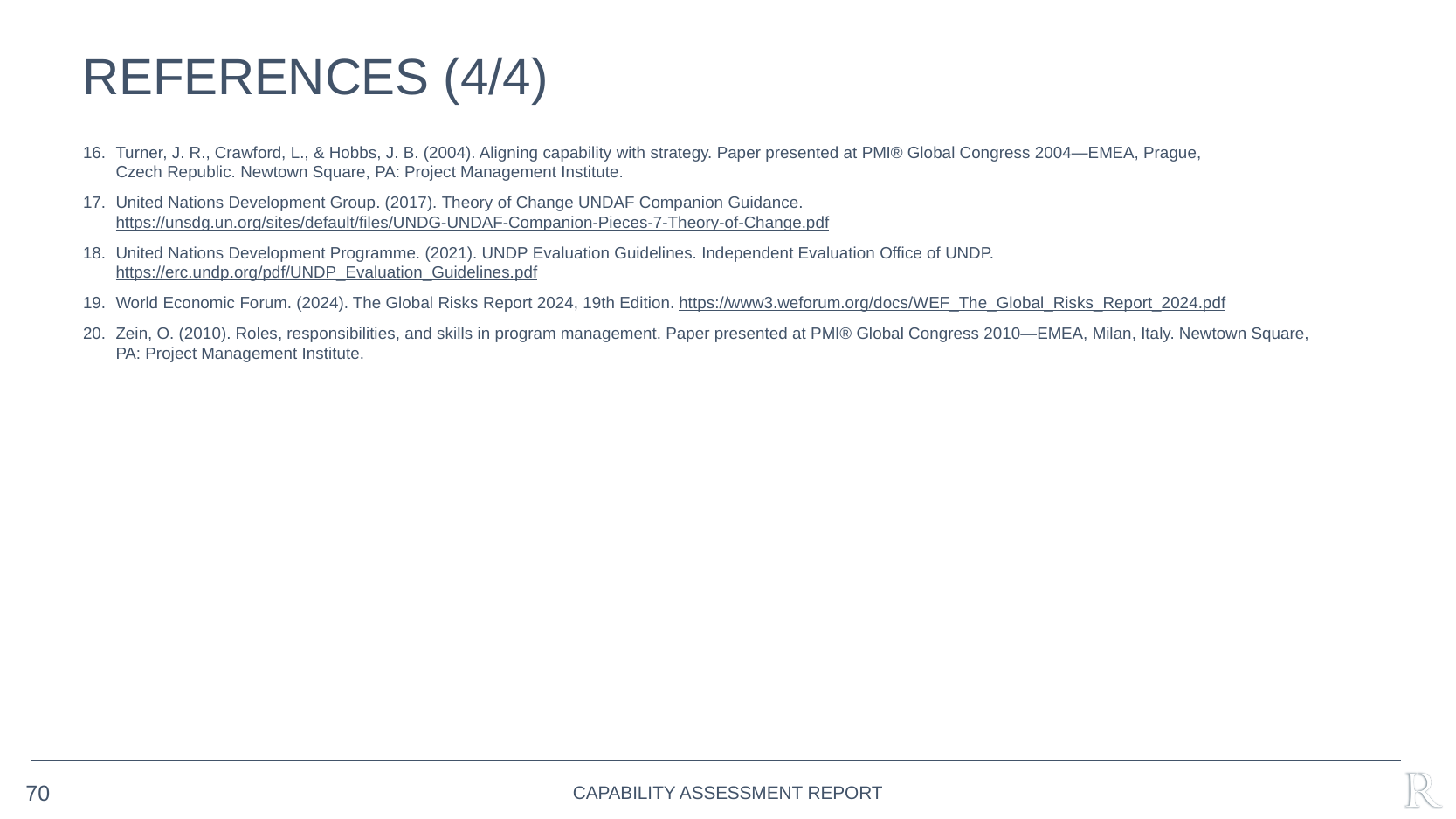

# References (4/4)
Turner, J. R., Crawford, L., & Hobbs, J. B. (2004). Aligning capability with strategy. Paper presented at PMI® Global Congress 2004—EMEA, Prague, Czech Republic. Newtown Square, PA: Project Management Institute.
United Nations Development Group. (2017). Theory of Change UNDAF Companion Guidance. https://unsdg.un.org/sites/default/files/UNDG-UNDAF-Companion-Pieces-7-Theory-of-Change.pdf
United Nations Development Programme. (2021). UNDP Evaluation Guidelines. Independent Evaluation Office of UNDP. https://erc.undp.org/pdf/UNDP_Evaluation_Guidelines.pdf
World Economic Forum. (2024). The Global Risks Report 2024, 19th Edition. https://www3.weforum.org/docs/WEF_The_Global_Risks_Report_2024.pdf
Zein, O. (2010). Roles, responsibilities, and skills in program management. Paper presented at PMI® Global Congress 2010—EMEA, Milan, Italy. Newtown Square, PA: Project Management Institute.

70
Capability ASSESSMENT Report